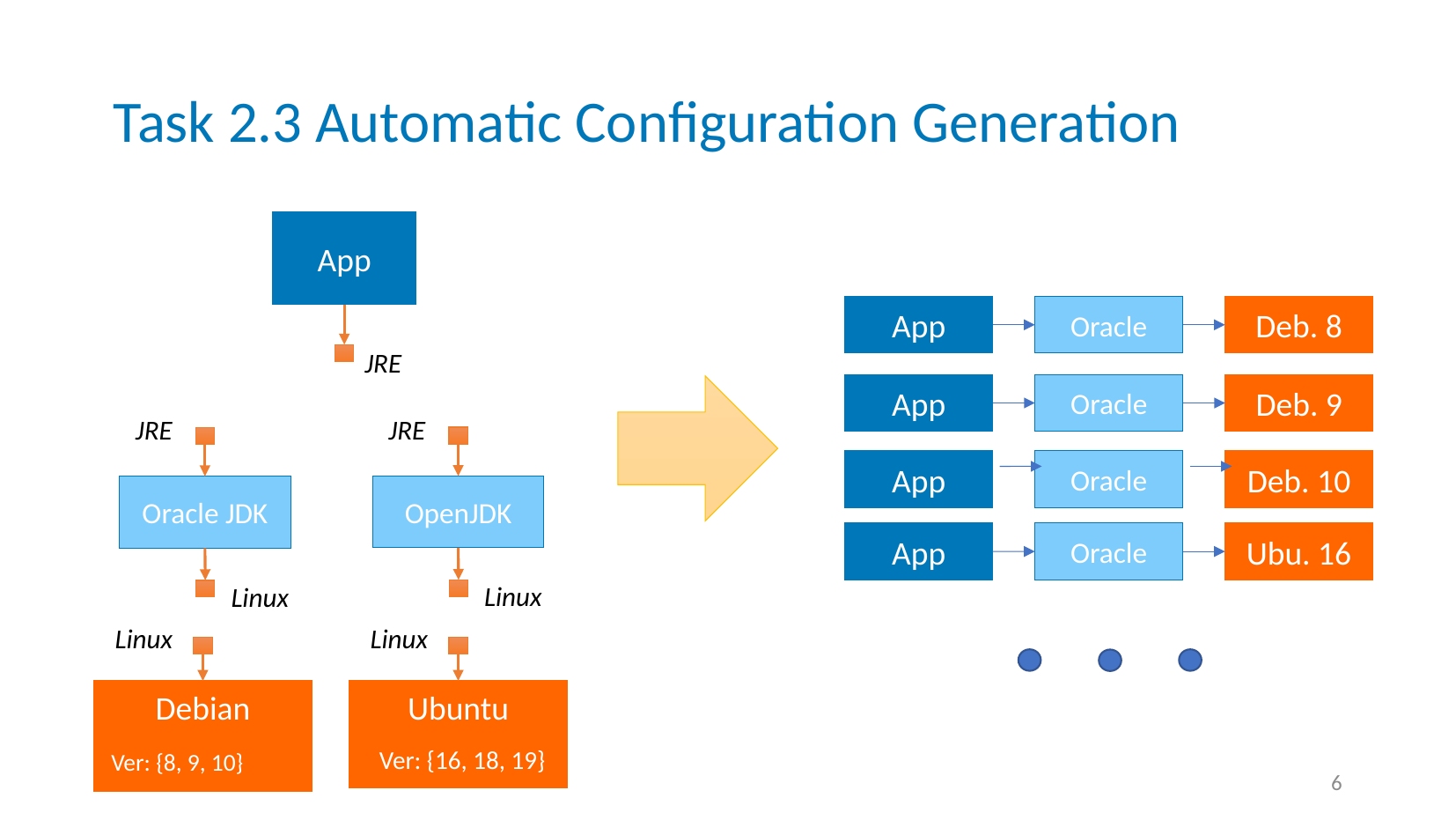

# Task 2.3 Automatic Configuration Generation
App
Deb. 8
Oracle
App
JRE

Deb. 9
Oracle
App

JRE
JRE

Deb. 10
Oracle
App
OpenJDK
Oracle JDK
Ubu. 16
Oracle
App
Linux
Linux

Linux
Linux

Debian
Ubuntu
Ver: {16, 18, 19}
Ver: {8, 9, 10}
6